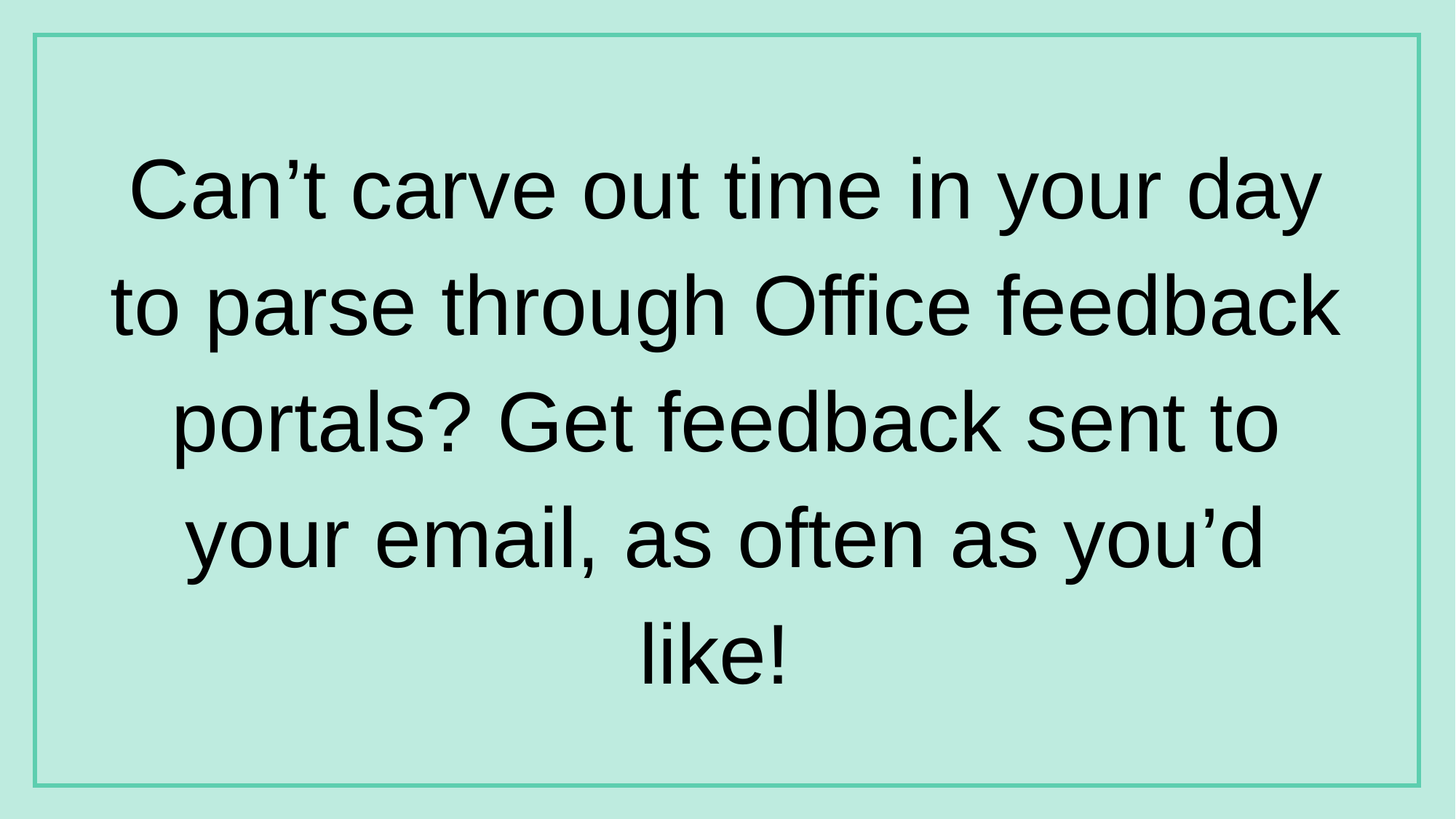

# Can’t carve out time in your day to parse through Office feedback portals? Get feedback sent to your email, as often as you’d like!